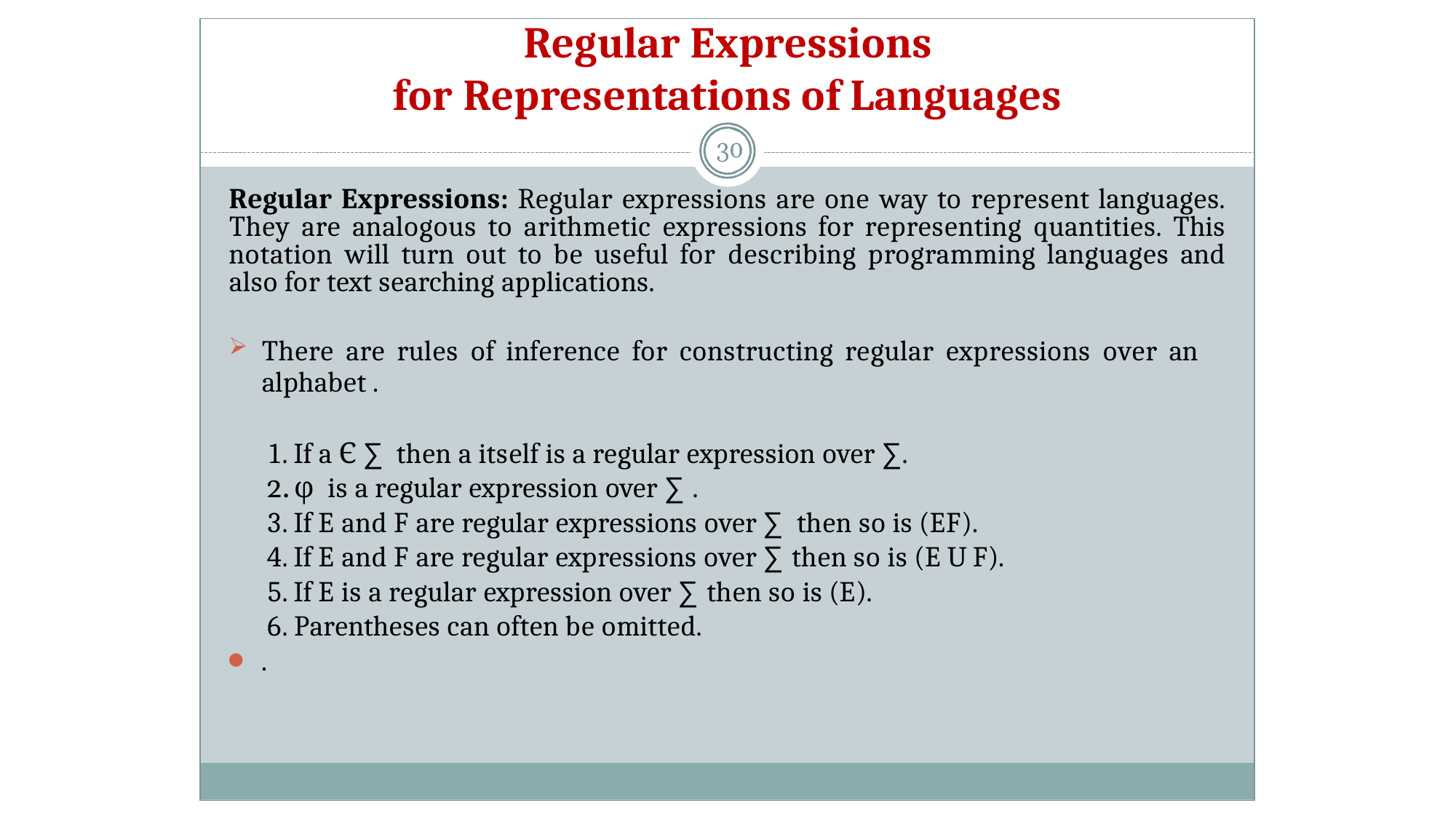

# Regular Expressions
for Representations of Languages
30
Regular Expressions: Regular expressions are one way to represent languages. They are analogous to arithmetic expressions for representing quantities. This notation will turn out to be useful for describing programming languages and also for text searching applications.

There are rules of inference for constructing regular expressions over an alphabet .

If a Є ∑ then a itself is a regular expression over ∑.
φ is a regular expression over ∑ .
If E and F are regular expressions over ∑ then so is (EF).
If E and F are regular expressions over ∑ then so is (E U F).
If E is a regular expression over ∑ then so is (E).
Parentheses can often be omitted.
.